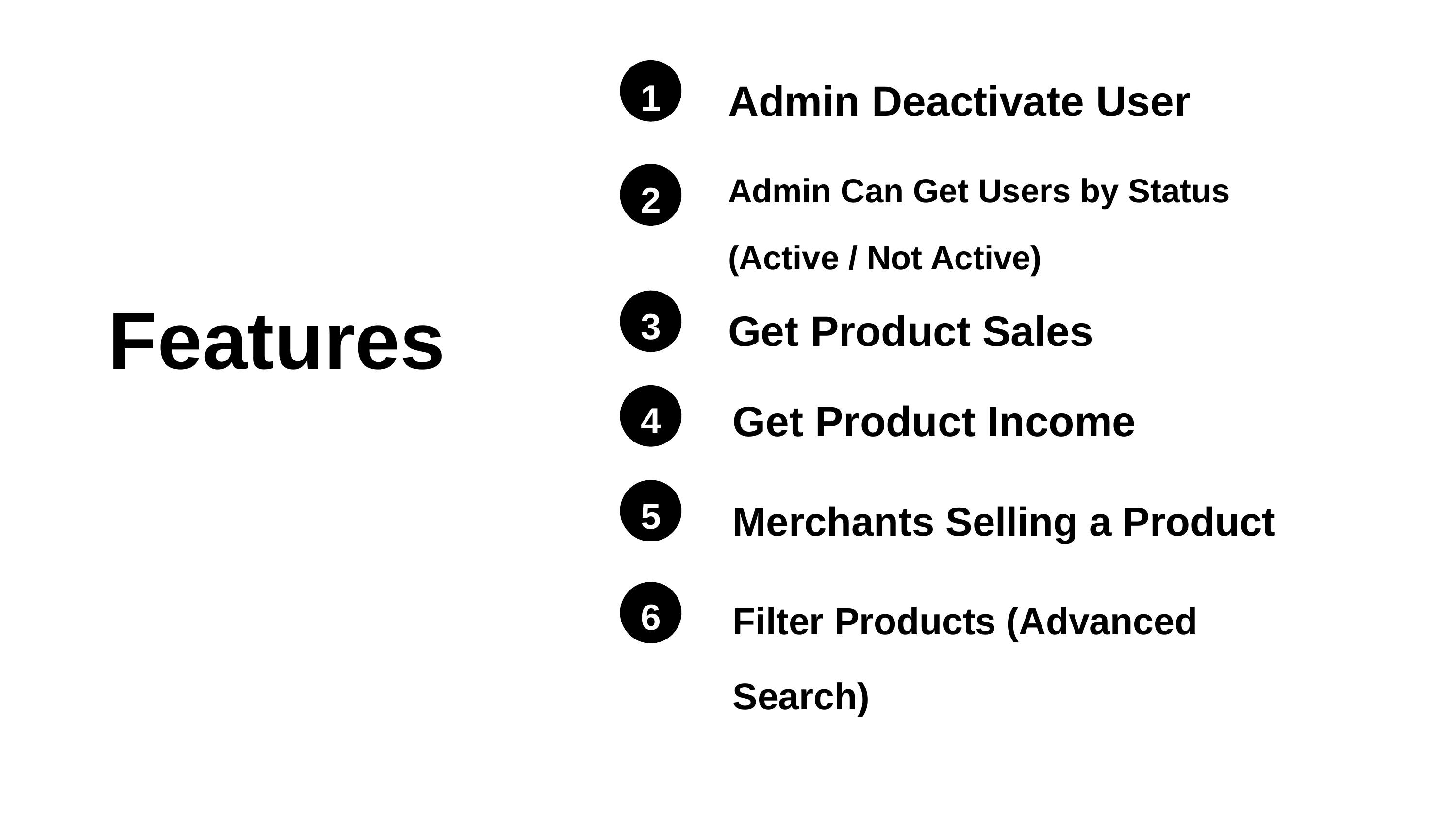

Admin Deactivate User

1
Admin Can Get Users by Status (Active / Not Active)
2

Get Product Sales
Features
3

Get Product Income
4

Merchants Selling a Product
5

Filter Products (Advanced Search)
6